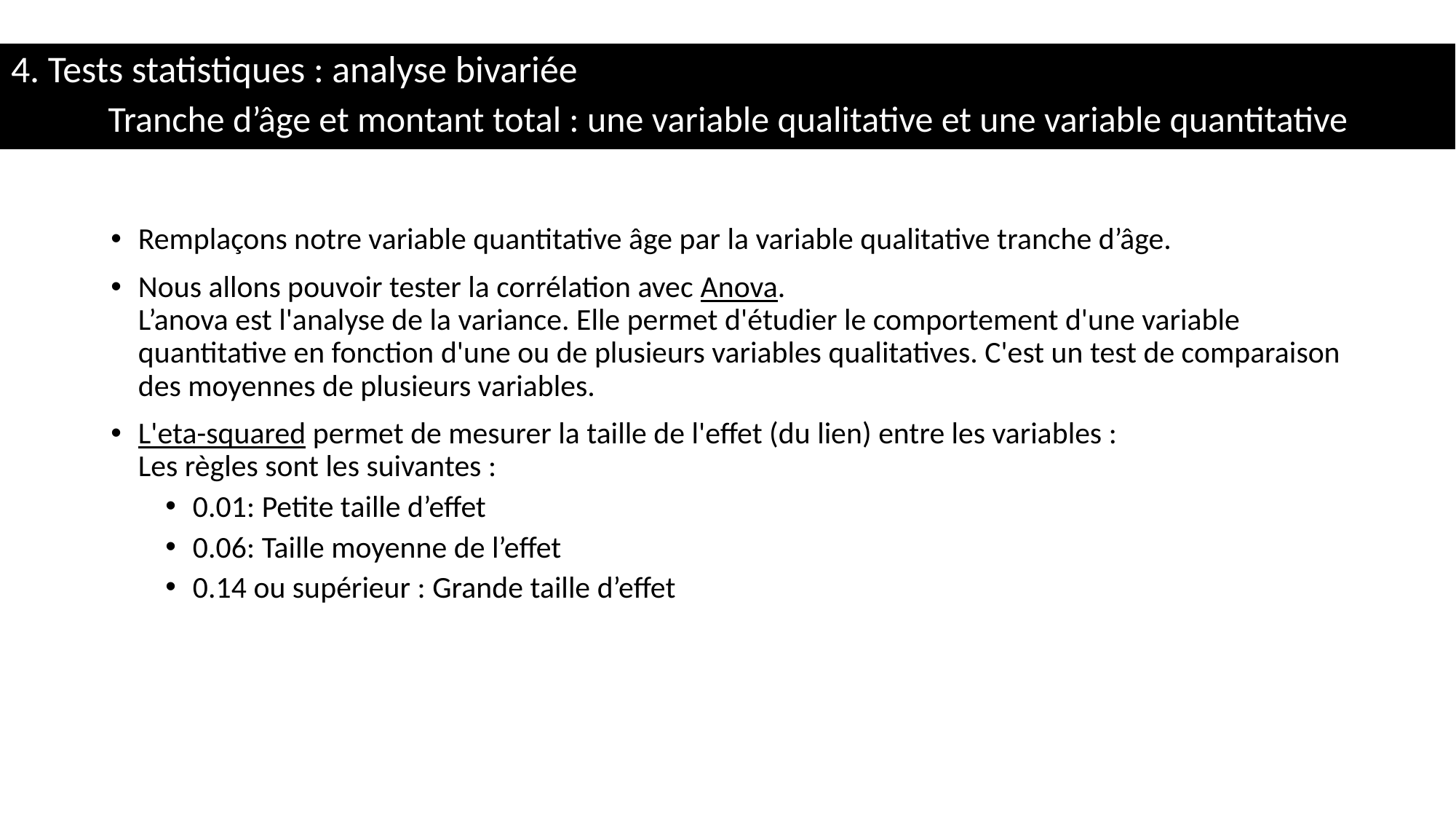

# 4. Tests statistiques : analyse bivariée Tranche d’âge et montant total : une variable qualitative et une variable quantitative
Remplaçons notre variable quantitative âge par la variable qualitative tranche d’âge.
Nous allons pouvoir tester la corrélation avec Anova.
L’anova est l'analyse de la variance. Elle permet d'étudier le comportement d'une variable quantitative en fonction d'une ou de plusieurs variables qualitatives. C'est un test de comparaison des moyennes de plusieurs variables.
L'eta-squared permet de mesurer la taille de l'effet (du lien) entre les variables :
Les règles sont les suivantes :
0.01: Petite taille d’effet
0.06: Taille moyenne de l’effet
0.14 ou supérieur : Grande taille d’effet

4. Tests statistiques : analyse bivariée